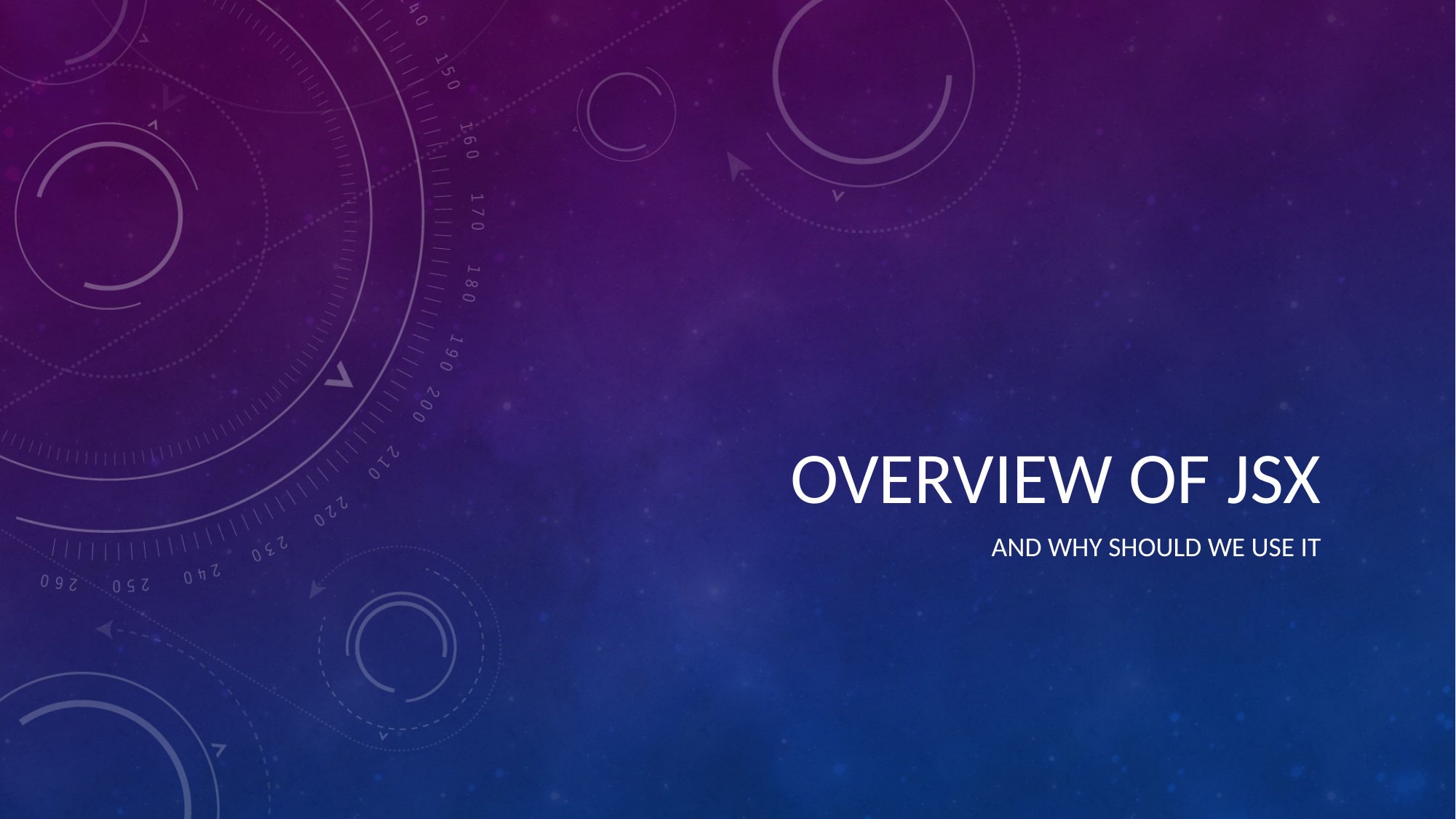

# OverView of jsx
And why should we use it